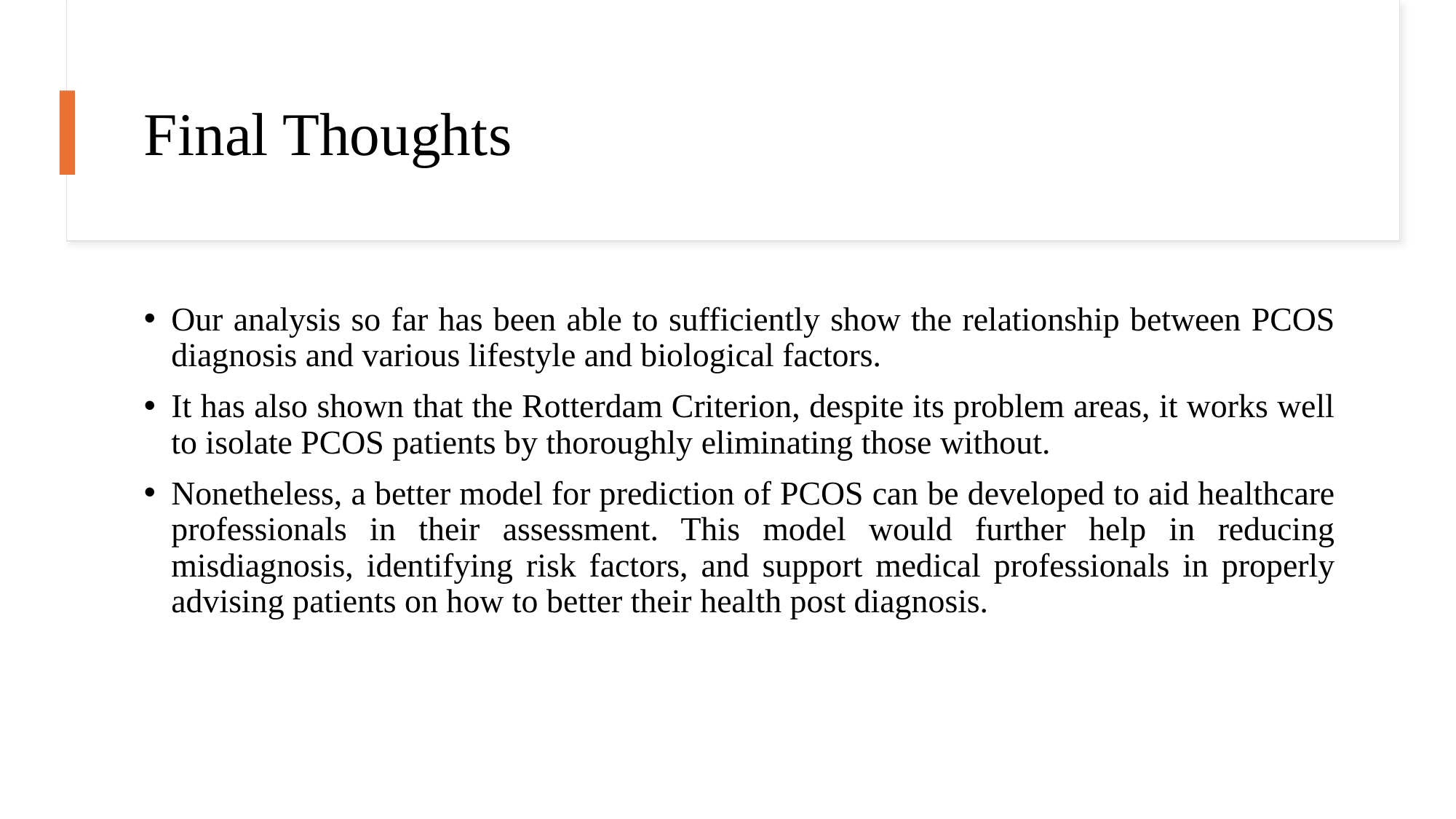

# Final Thoughts

Our analysis so far has been able to sufficiently show the relationship between PCOS diagnosis and various lifestyle and biological factors.
It has also shown that the Rotterdam Criterion, despite its problem areas, it works well to isolate PCOS patients by thoroughly eliminating those without.
Nonetheless, a better model for prediction of PCOS can be developed to aid healthcare professionals in their assessment. This model would further help in reducing misdiagnosis, identifying risk factors, and support medical professionals in properly advising patients on how to better their health post diagnosis.